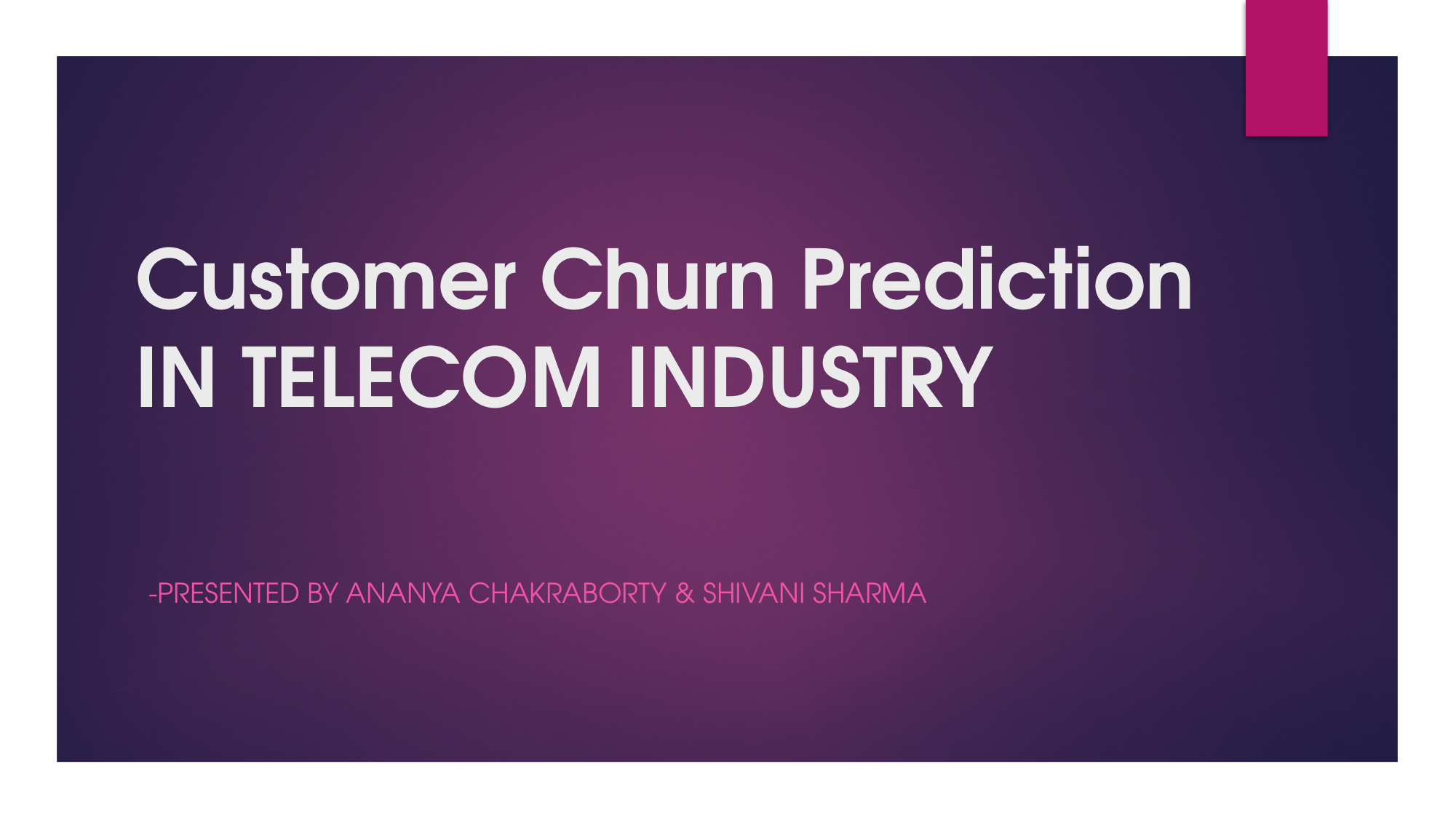

# Customer Churn Prediction IN TELECOM INDUSTRY
-PRESENTED BY ANANYA CHAKRABORTY & SHIVANI SHARMA